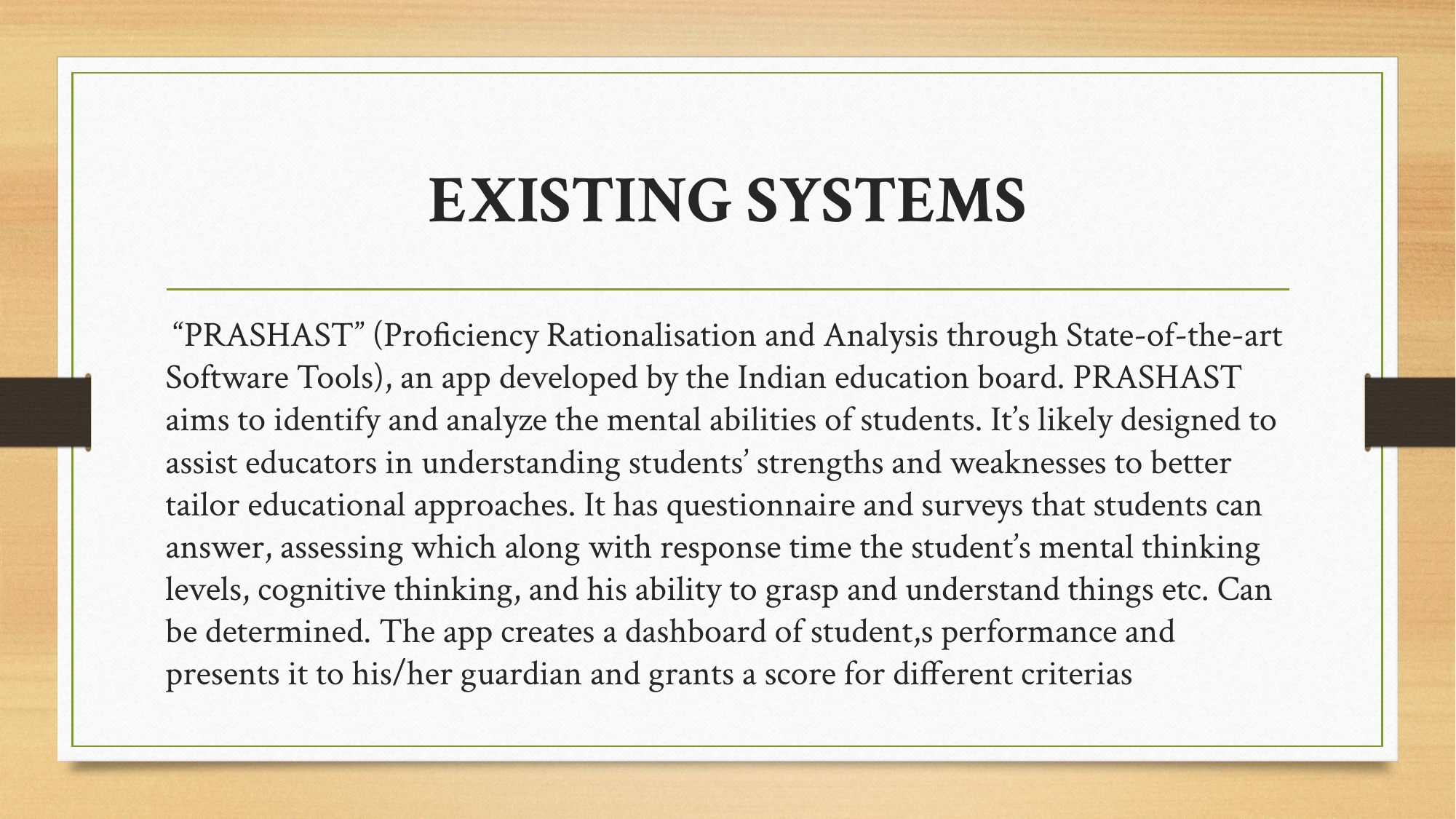

# EXISTING SYSTEMS
 “PRASHAST” (Proficiency Rationalisation and Analysis through State-of-the-art Software Tools), an app developed by the Indian education board. PRASHAST aims to identify and analyze the mental abilities of students. It’s likely designed to assist educators in understanding students’ strengths and weaknesses to better tailor educational approaches. It has questionnaire and surveys that students can answer, assessing which along with response time the student’s mental thinking levels, cognitive thinking, and his ability to grasp and understand things etc. Can be determined. The app creates a dashboard of student,s performance and presents it to his/her guardian and grants a score for different criterias